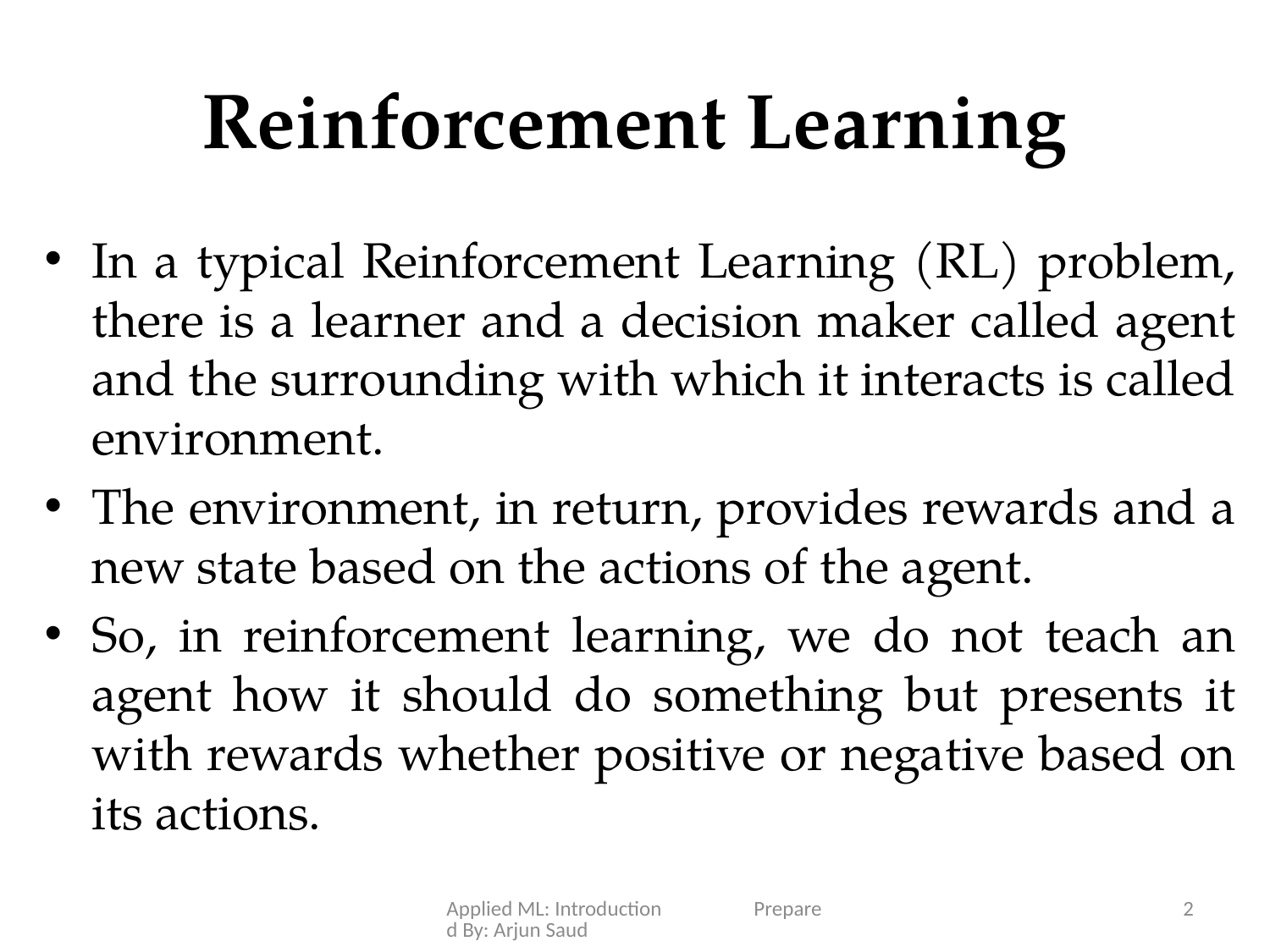

# Reinforcement Learning
In a typical Reinforcement Learning (RL) problem, there is a learner and a decision maker called agent and the surrounding with which it interacts is called environment.
The environment, in return, provides rewards and a new state based on the actions of the agent.
So, in reinforcement learning, we do not teach an agent how it should do something but presents it with rewards whether positive or negative based on its actions.
Applied ML: Introduction                   Prepared By: Arjun Saud
2